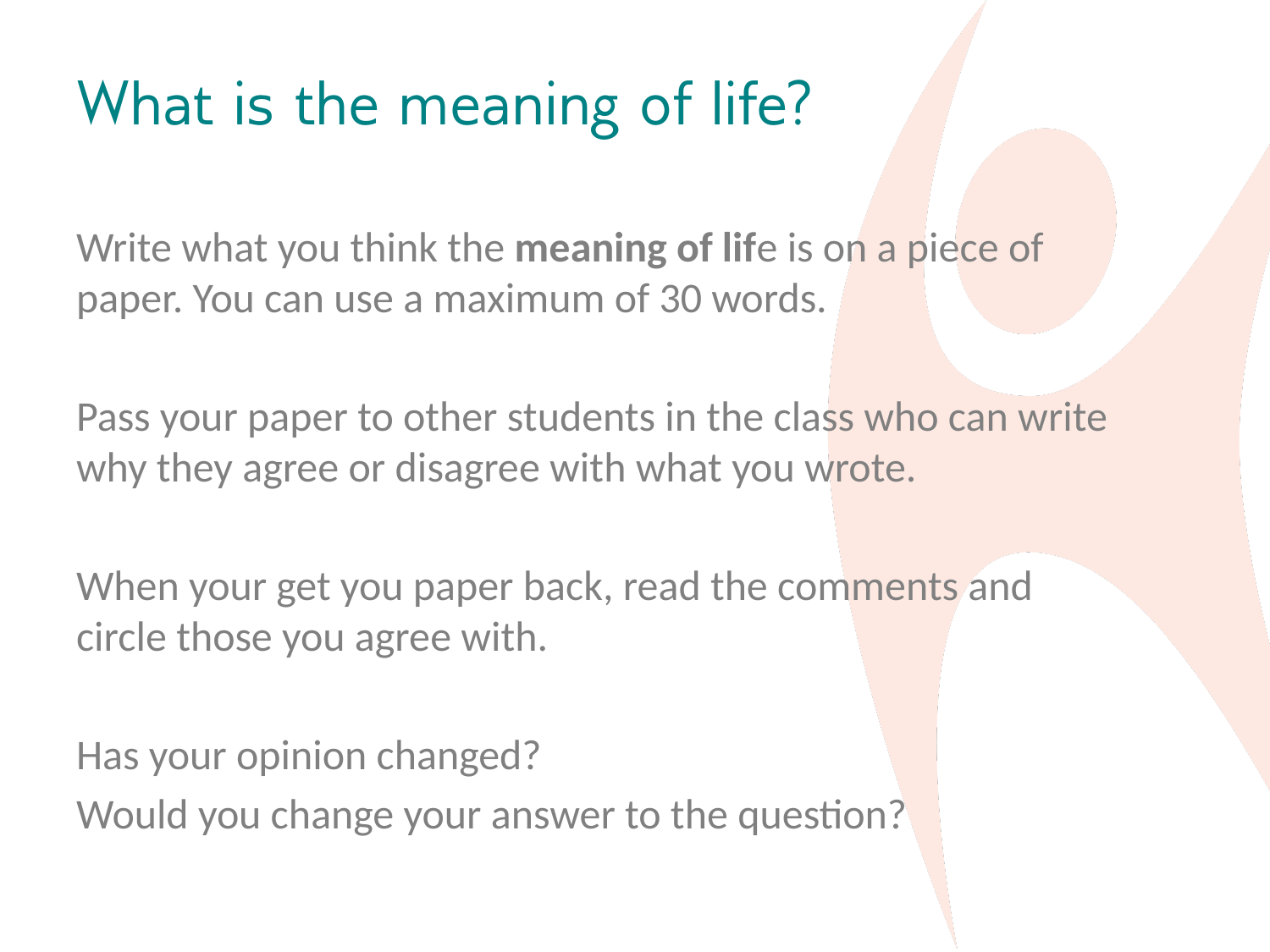

# What is the meaning of life?
Write what you think the meaning of life is on a piece of paper. You can use a maximum of 30 words.

Pass your paper to other students in the class who can write why they agree or disagree with what you wrote.

When your get you paper back, read the comments and circle those you agree with.

Has your opinion changed?
Would you change your answer to the question?